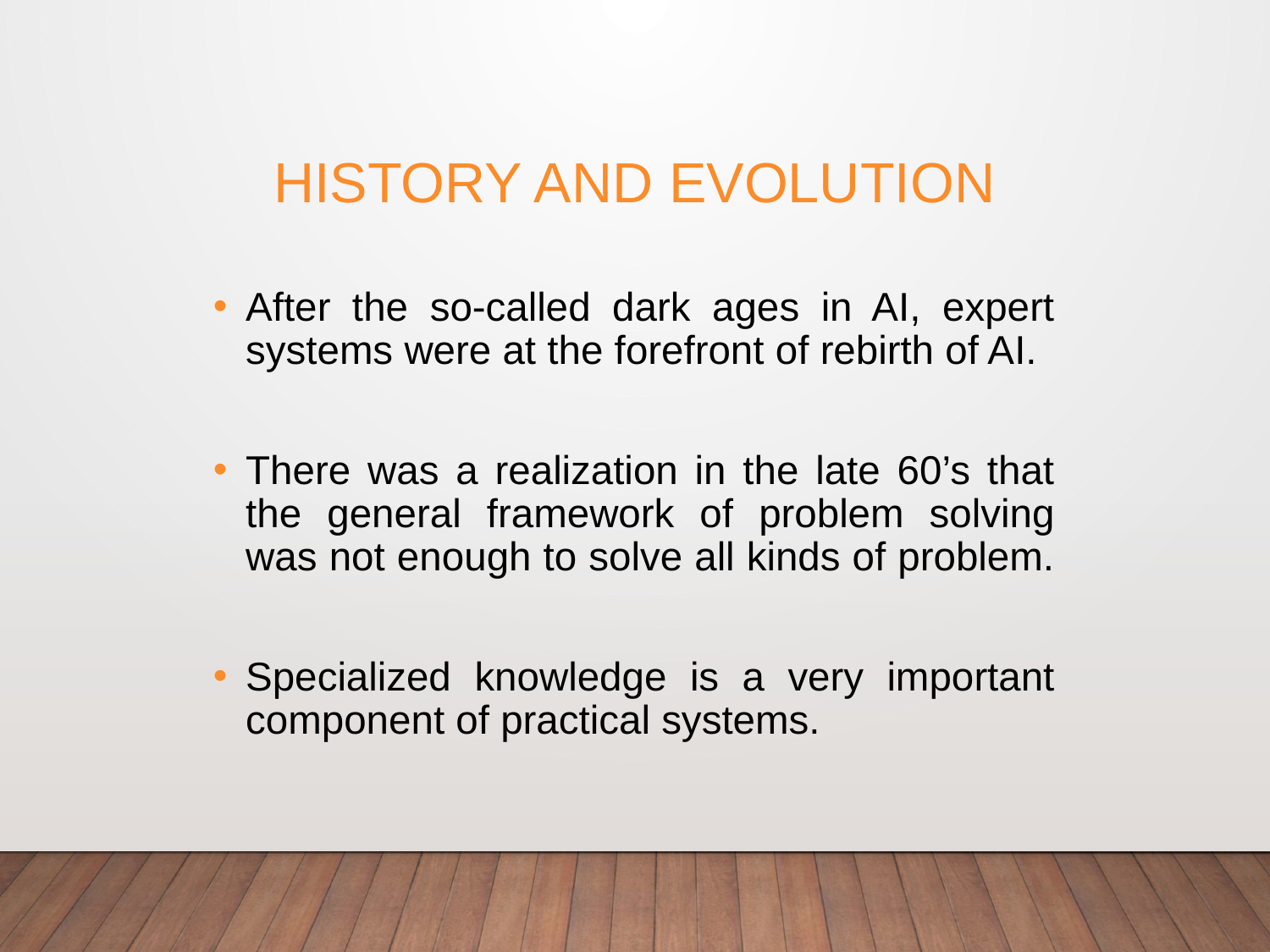

# History and Evolution
After the so-called dark ages in AI, expert systems were at the forefront of rebirth of AI.

There was a realization in the late 60’s that the general framework of problem solving was not enough to solve all kinds of problem.

Specialized knowledge is a very important component of practical systems.